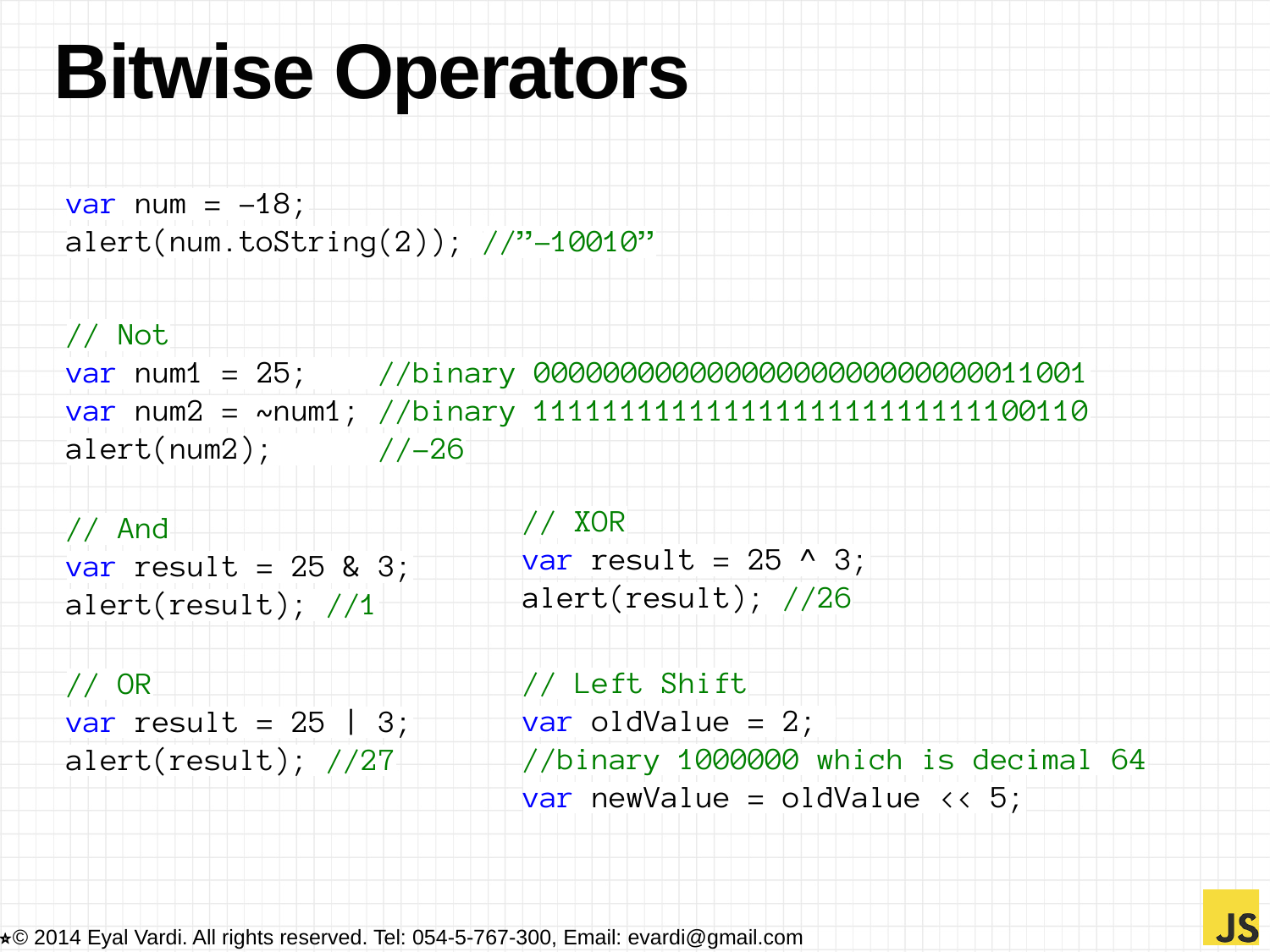

# Bitwise Operators
var num = -18;
alert(num.toString(2)); //”-10010”
// Not
var num1 = 25;    //binary 00000000000000000000000000011001
var num2 = ~num1; //binary 11111111111111111111111111100110
alert(num2);      //-26
// XOR
var result = 25 ^ 3;
alert(result); //26
// And
var result = 25 & 3;
alert(result); //1
// Left Shift
var oldValue = 2;
//binary 1000000 which is decimal 64
var newValue = oldValue << 5;
// OR
var result = 25 | 3;
alert(result); //27